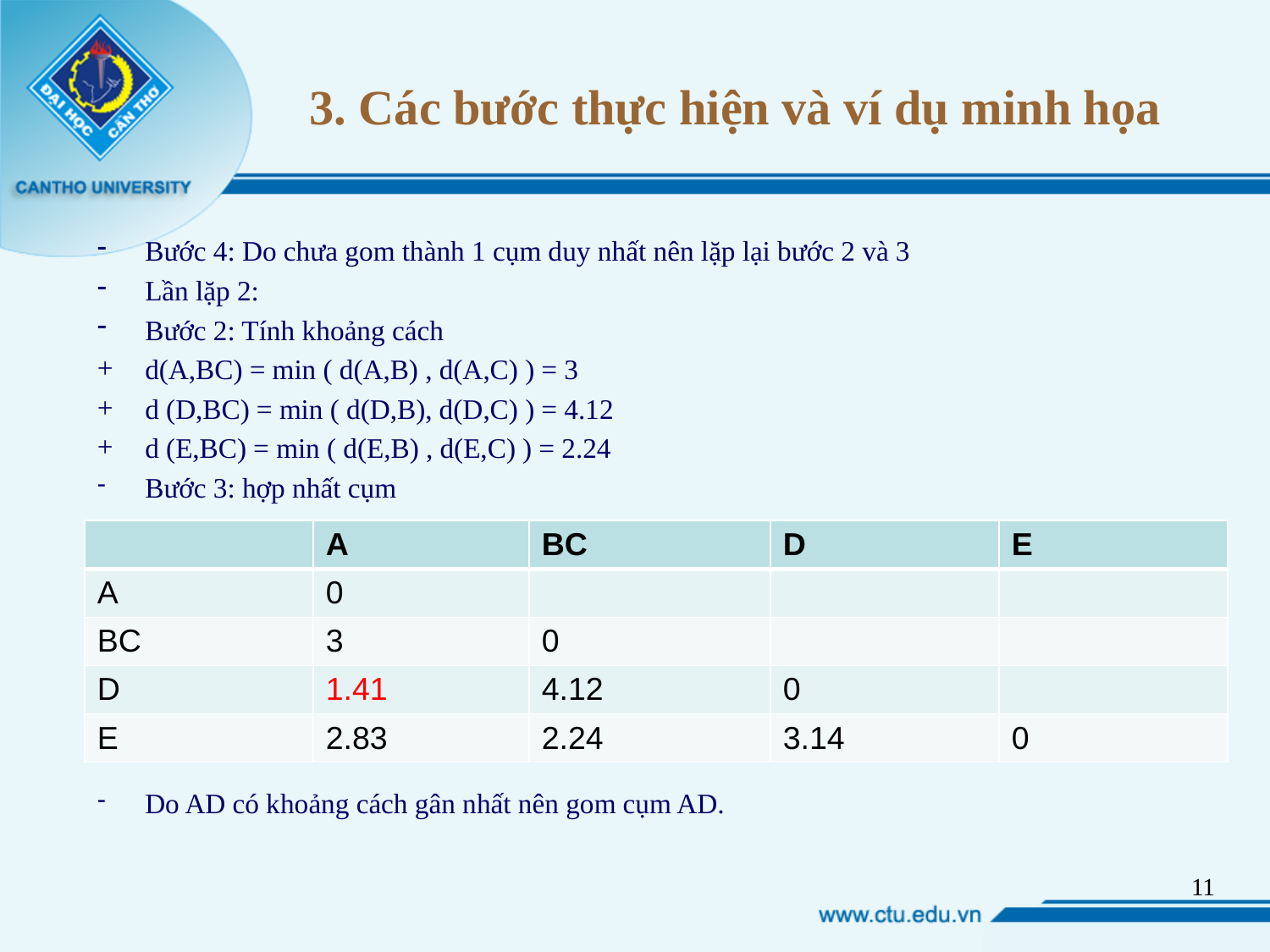

# 3. Các bước thực hiện và ví dụ minh họa
Bước 4: Do chưa gom thành 1 cụm duy nhất nên lặp lại bước 2 và 3
Lần lặp 2:
Bước 2: Tính khoảng cách
d(A,BC) = min ( d(A,B) , d(A,C) ) = 3
d (D,BC) = min ( d(D,B), d(D,C) ) = 4.12
d (E,BC) = min ( d(E,B) , d(E,C) ) = 2.24
Bước 3: hợp nhất cụm

Do AD có khoảng cách gân nhất nên gom cụm AD.

|  | A | BC | D | E |
| --- | --- | --- | --- | --- |
| A | 0 |  |  |  |
| BC | 3 | 0 |  |  |
| D | 1.41 | 4.12 | 0 |  |
| E | 2.83 | 2.24 | 3.14 | 0 |
11